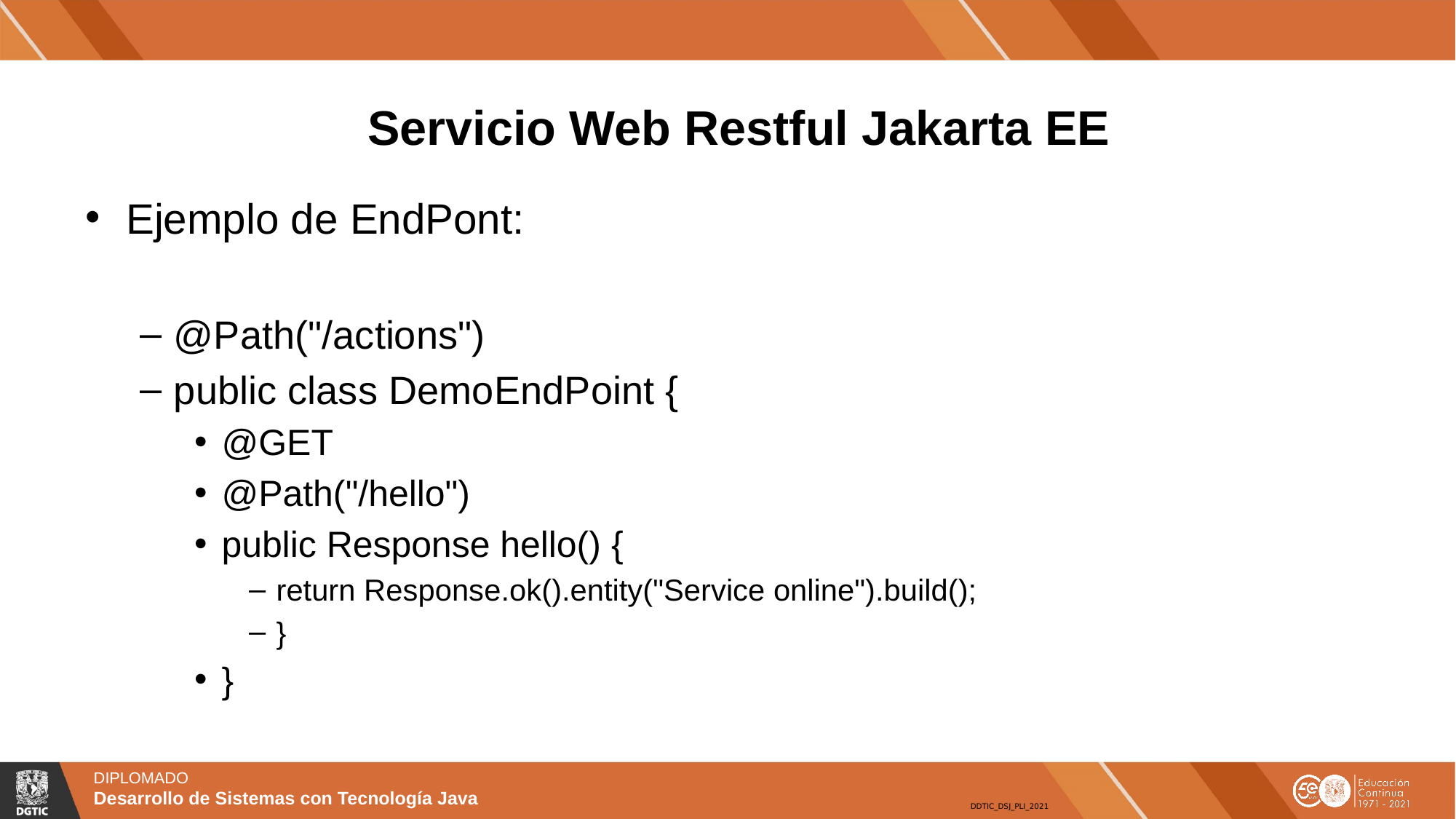

# Servicio Web Restful Jakarta EE
Ejemplo de EndPont:

@Path("/actions")
public class DemoEndPoint {
@GET
@Path("/hello")
public Response hello() {
return Response.ok().entity("Service online").build();
}
}